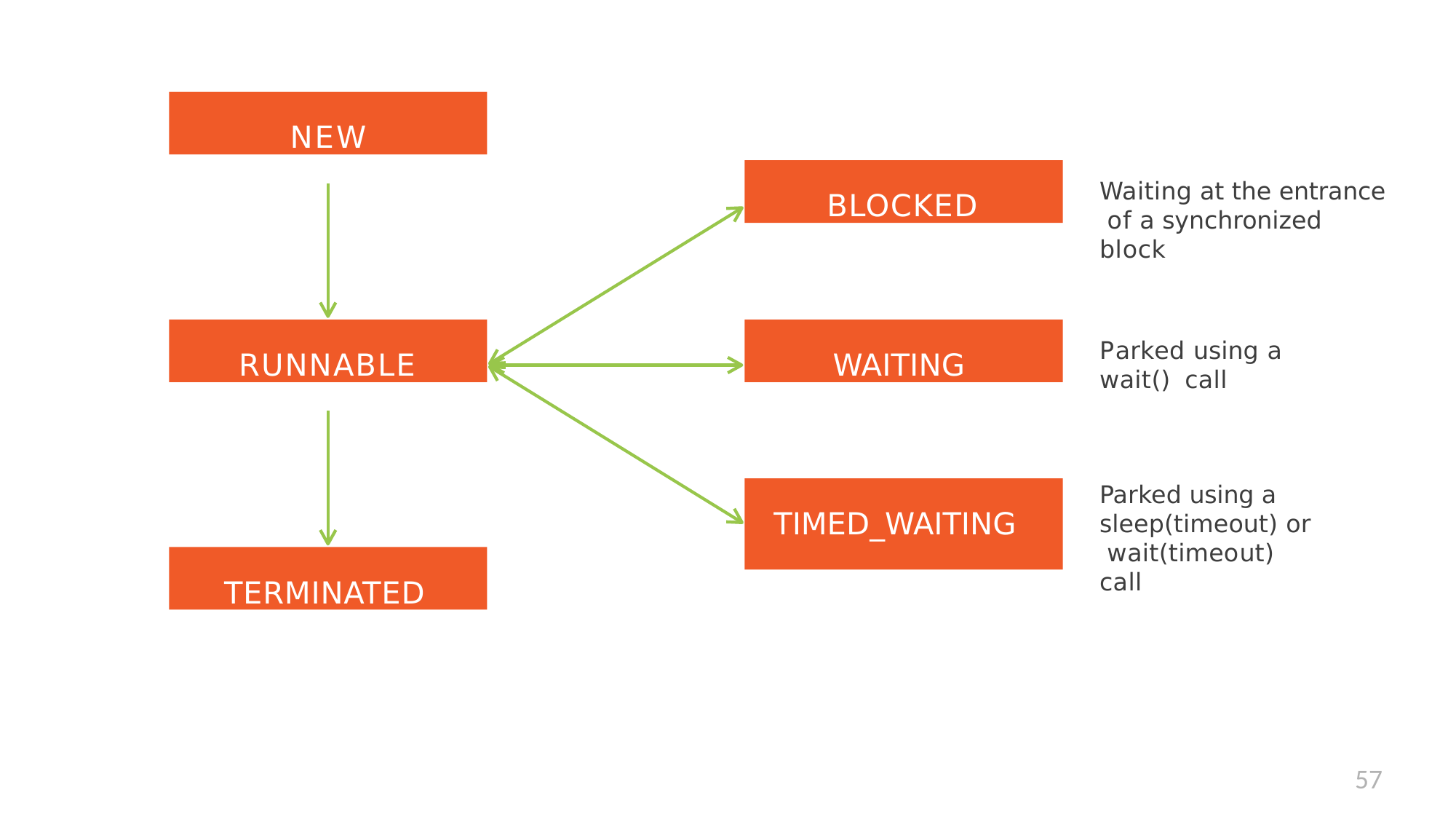

NEW
BLOCKED
Waiting at the entrance  of a synchronized block

RUNNABLE
WAITING
Parked using a wait()  call

Parked using a  sleep(timeout) or  wait(timeout) call

TIMED_WAITING
TERMINATED
57